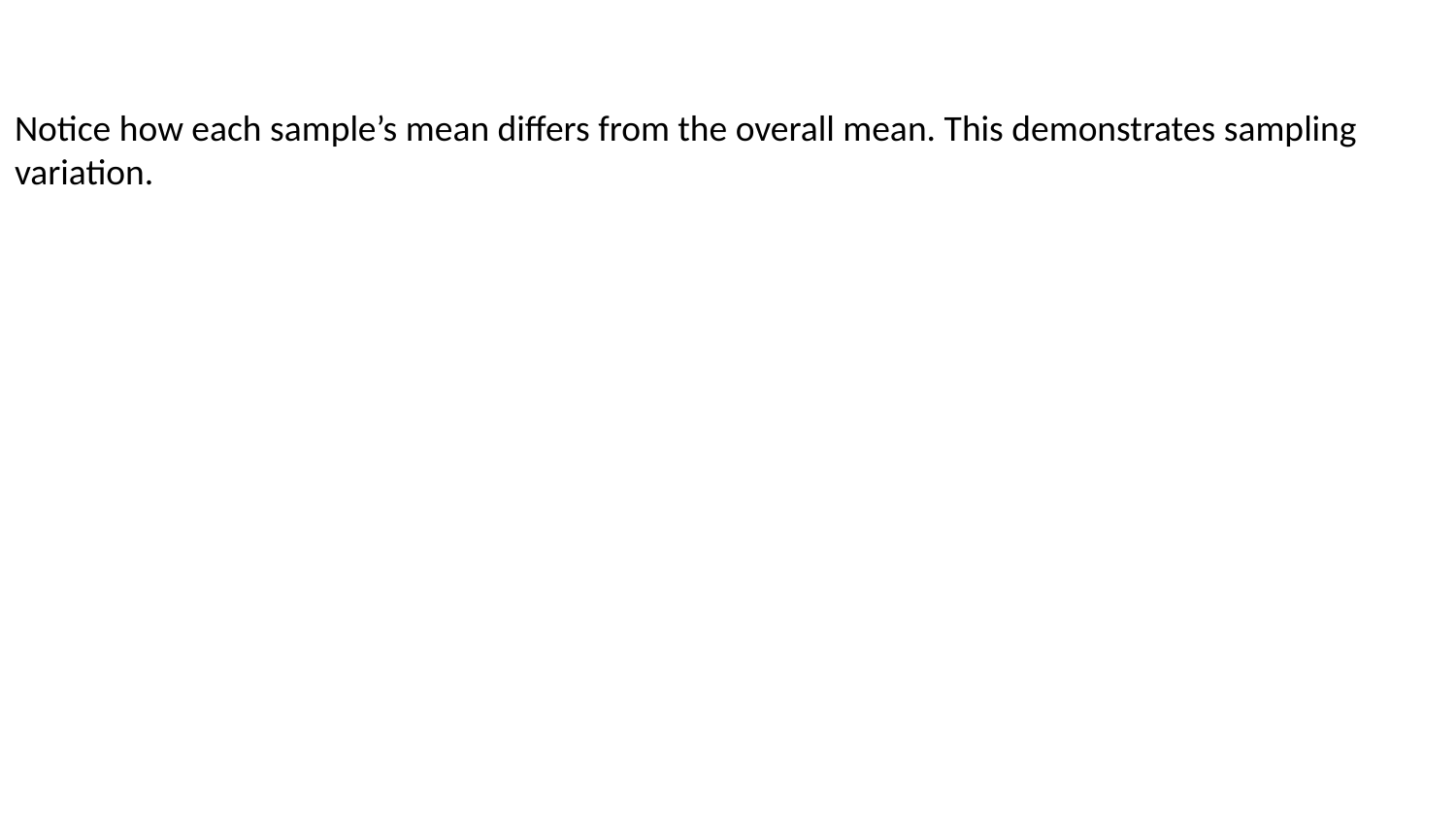

Notice how each sample’s mean differs from the overall mean. This demonstrates sampling variation.